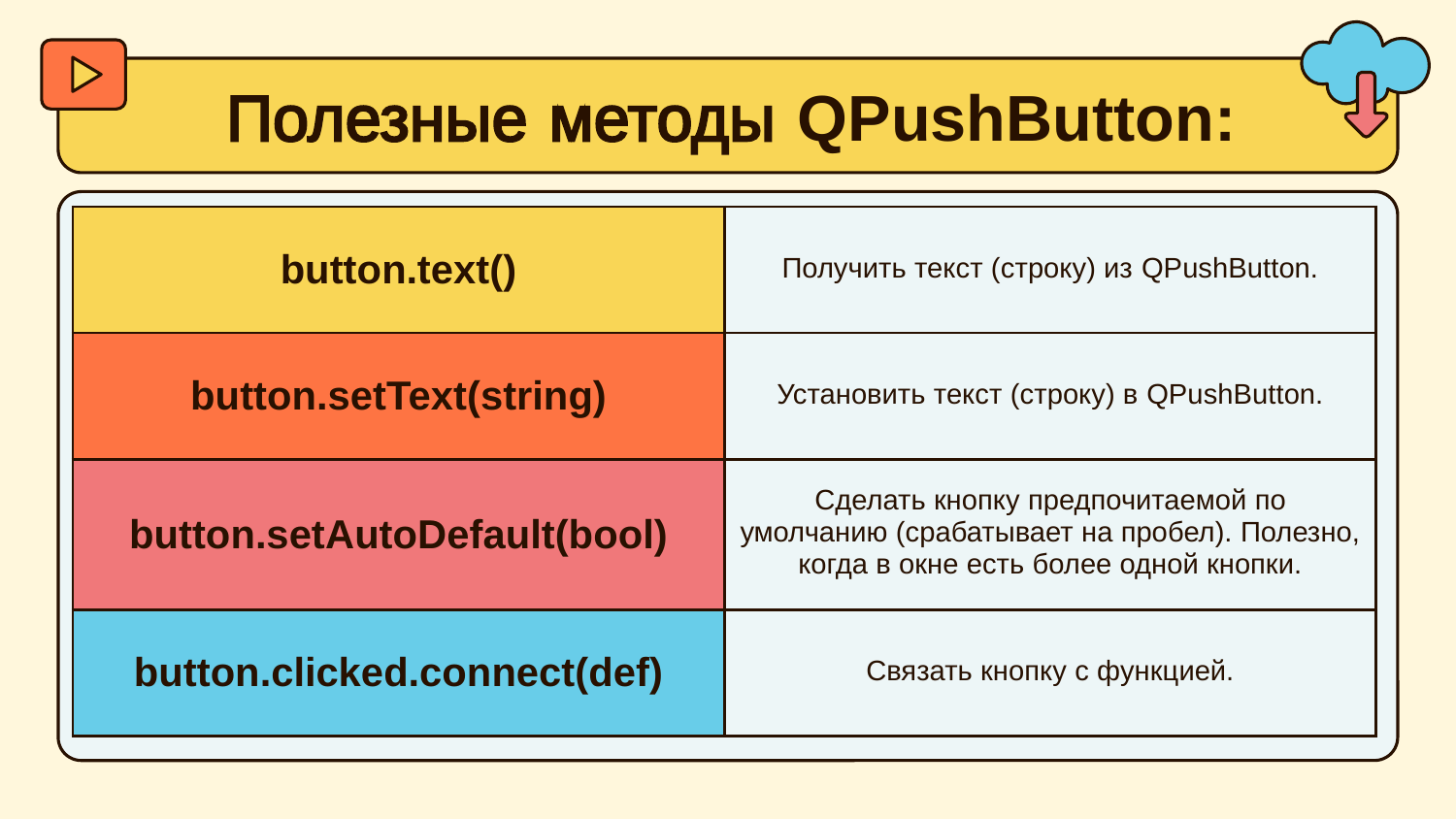

# Полезные методы QPushButton:
| button.text() | Получить текст (строку) из QPushButton. |
| --- | --- |
| button.setText(string) | Установить текст (строку) в QPushButton. |
| button.setAutoDefault(bool) | Сделать кнопку предпочитаемой по умолчанию (срабатывает на пробел). Полезно, когда в окне есть более одной кнопки. |
| button.clicked.connect(def) | Связать кнопку с функцией. |